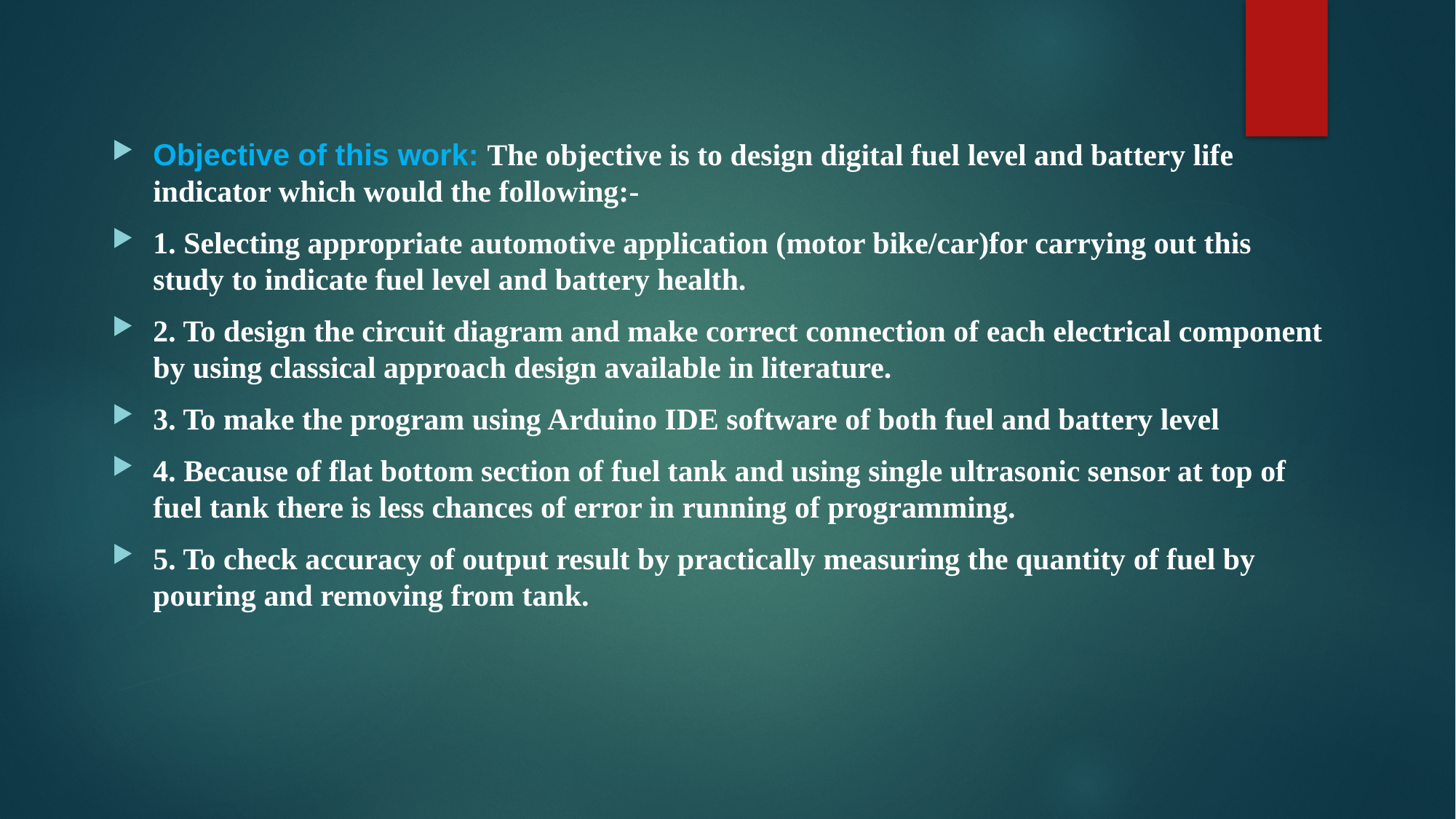

Objective of this work: The objective is to design digital fuel level and battery life indicator which would the following:-
1. Selecting appropriate automotive application (motor bike/car)for carrying out this study to indicate fuel level and battery health.
2. To design the circuit diagram and make correct connection of each electrical component by using classical approach design available in literature.
3. To make the program using Arduino IDE software of both fuel and battery level
4. Because of flat bottom section of fuel tank and using single ultrasonic sensor at top of fuel tank there is less chances of error in running of programming.
5. To check accuracy of output result by practically measuring the quantity of fuel by pouring and removing from tank.